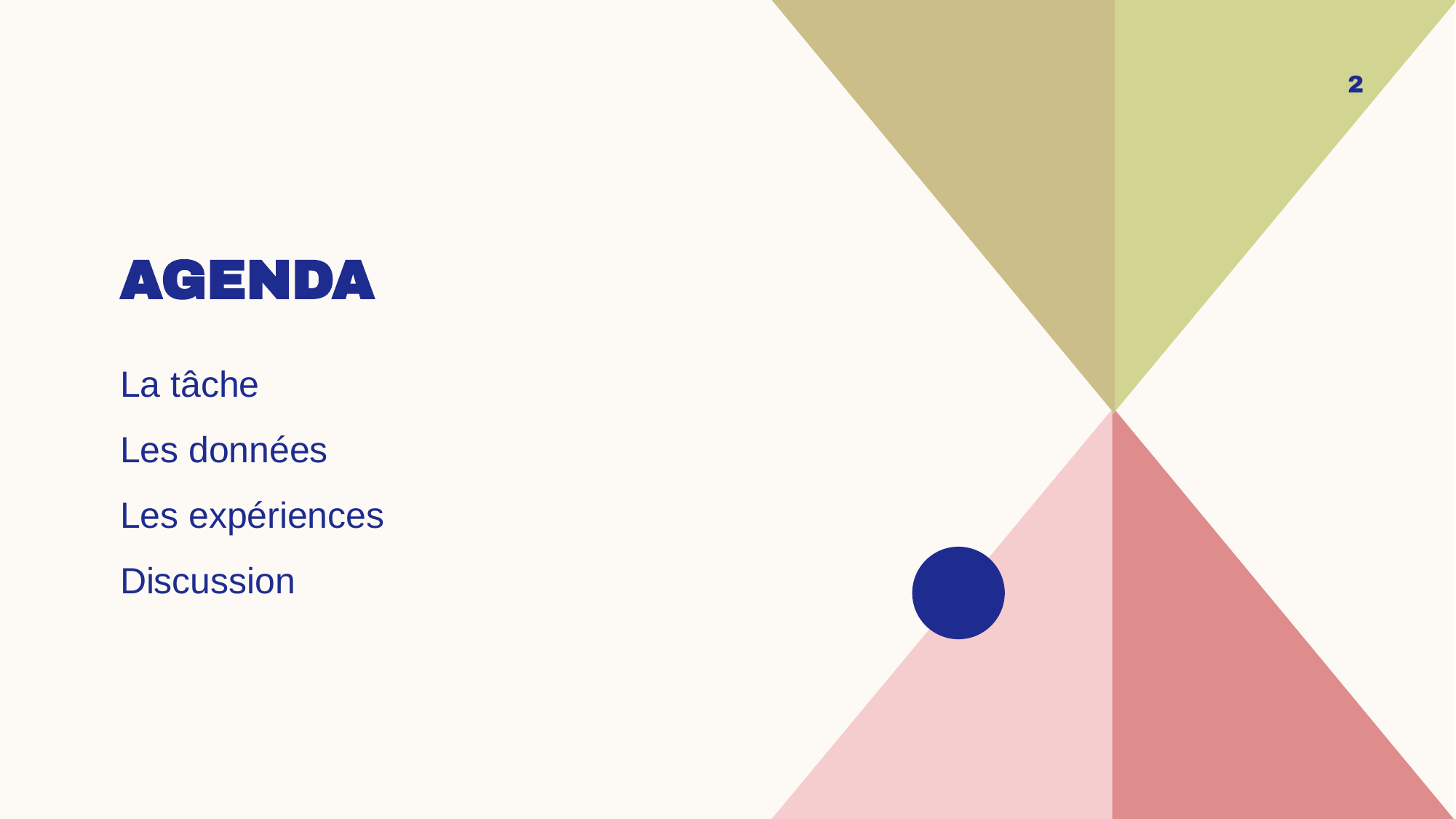

2
# agenda
La tâche
Les données
Les expériences
Discussion